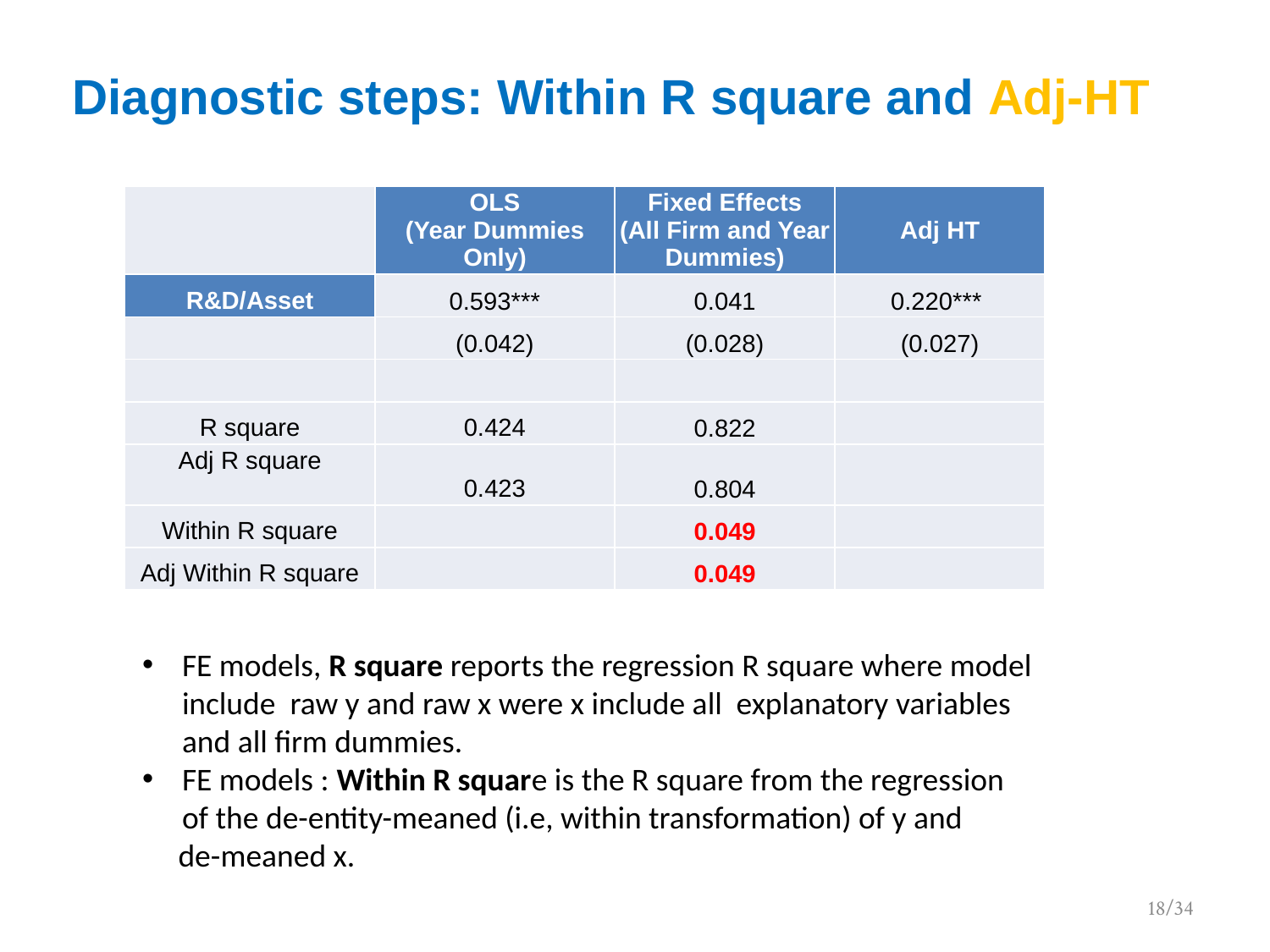

# Diagnostic steps: Within R square and Adj-HT
|  |  |  |  |
| --- | --- | --- | --- |
|  | OLS (Year Dummies Only) | Fixed Effects (All Firm and Year Dummies) | Adj HT |
| R&D/Asset | 0.593\*\*\* | 0.041 | 0.220\*\*\* |
|  | (0.042) | (0.028) | (0.027) |
|  |  |  |  |
| R square | 0.424 | 0.822 |  |
| Adj R square | 0.423 | 0.804 |  |
| Within R square |  | 0.049 |  |
| Adj Within R square |  | 0.049 |  |
FE models, R square reports the regression R square where model include  raw y and raw x were x include all  explanatory variables and all firm dummies.
FE models : Within R square is the R square from the regression of the de-entity-meaned (i.e, within transformation) of y and
     de-meaned x.

18/34